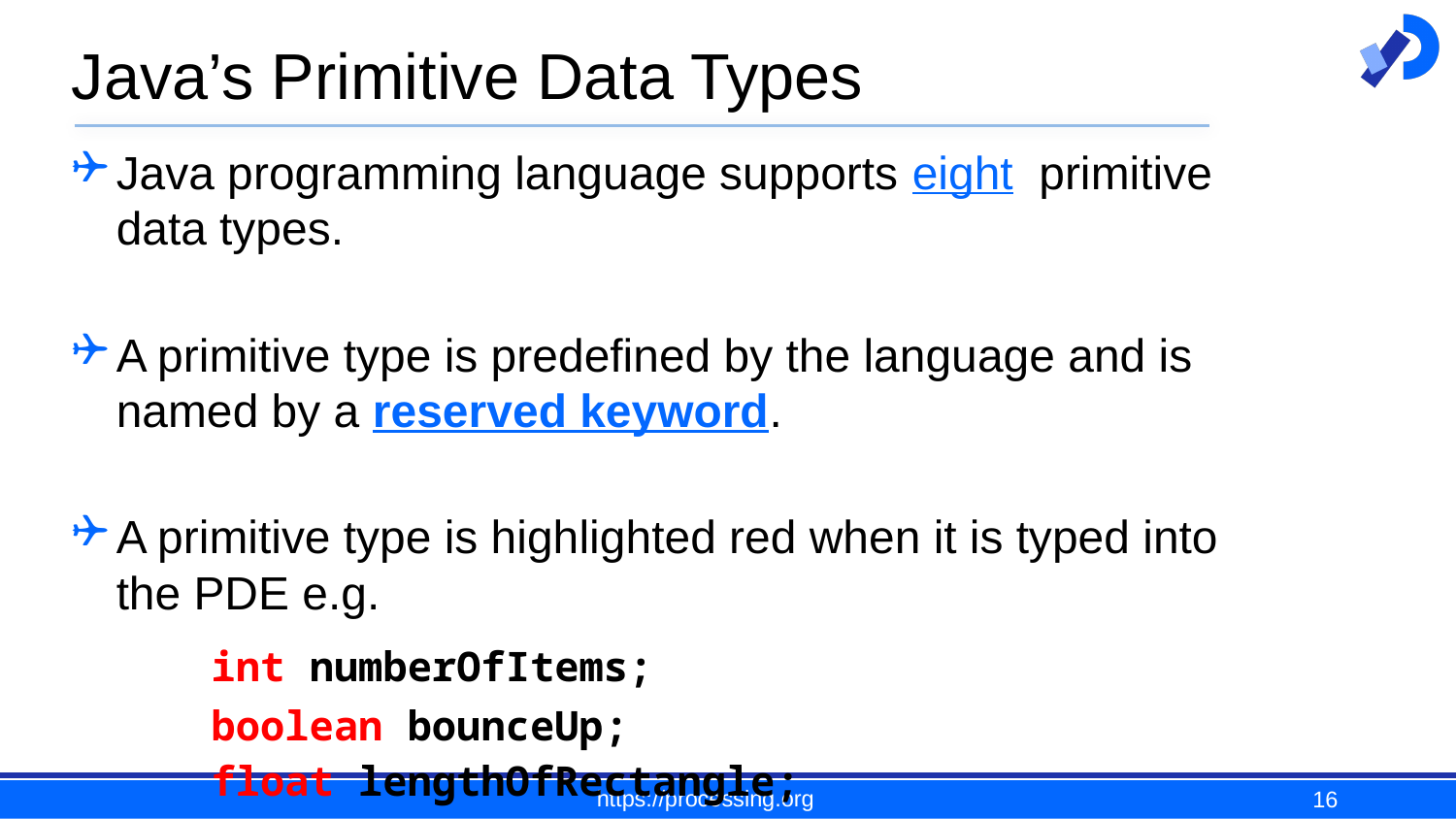

# Java’s Primitive Data Types
Java programming language supports eight  primitive data types.

A primitive type is predefined by the language and is named by a reserved keyword.

A primitive type is highlighted red when it is typed into the PDE e.g.
	int numberOfItems;
	boolean bounceUp;
	float lengthOfRectangle;

16
https://processing.org